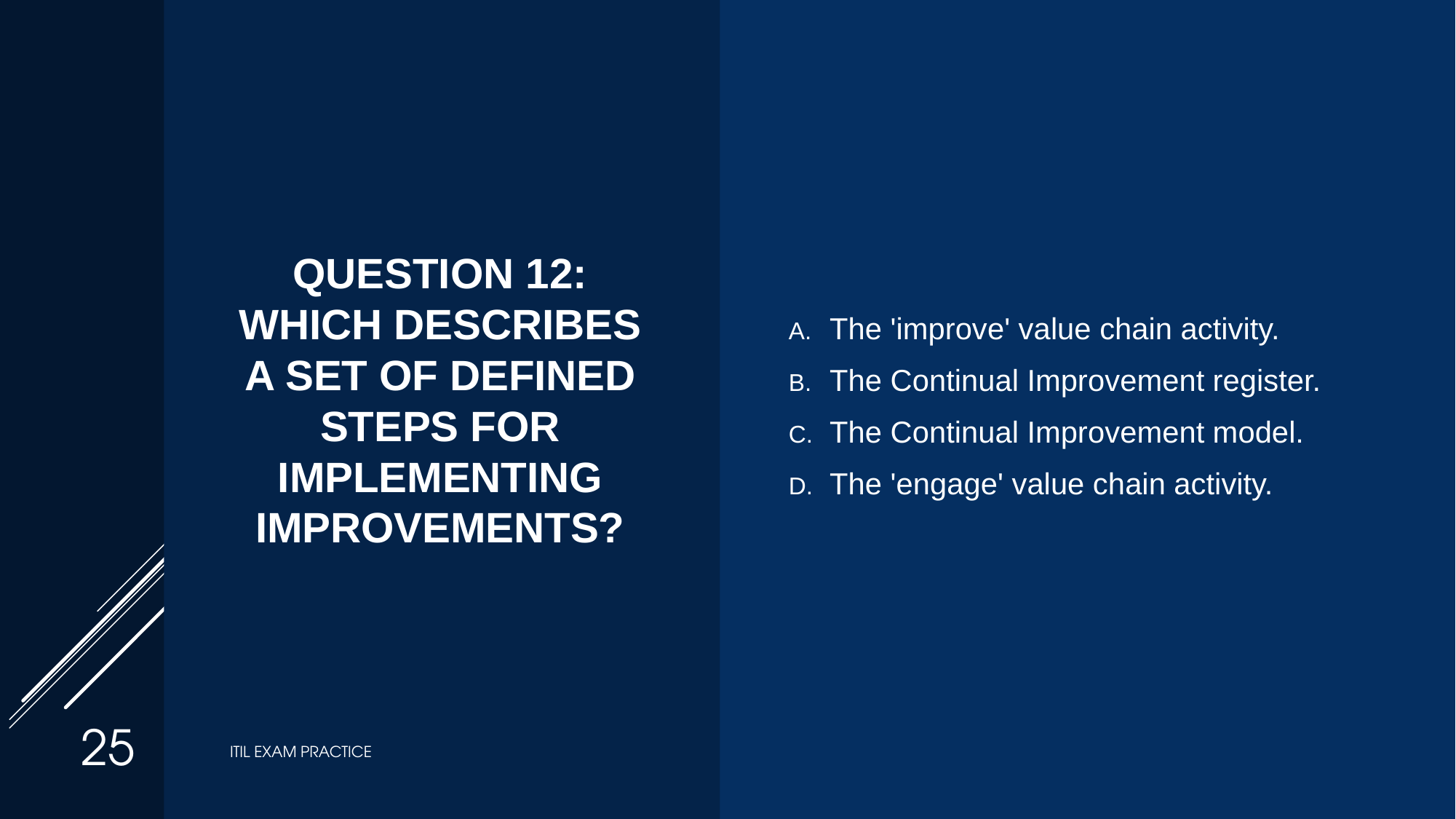

# Question 12: Which describes a set of defined steps for implementing improvements?
The 'improve' value chain activity.
The Continual Improvement register.
The Continual Improvement model.
The 'engage' value chain activity.
25
ITIL EXAM PRACTICE